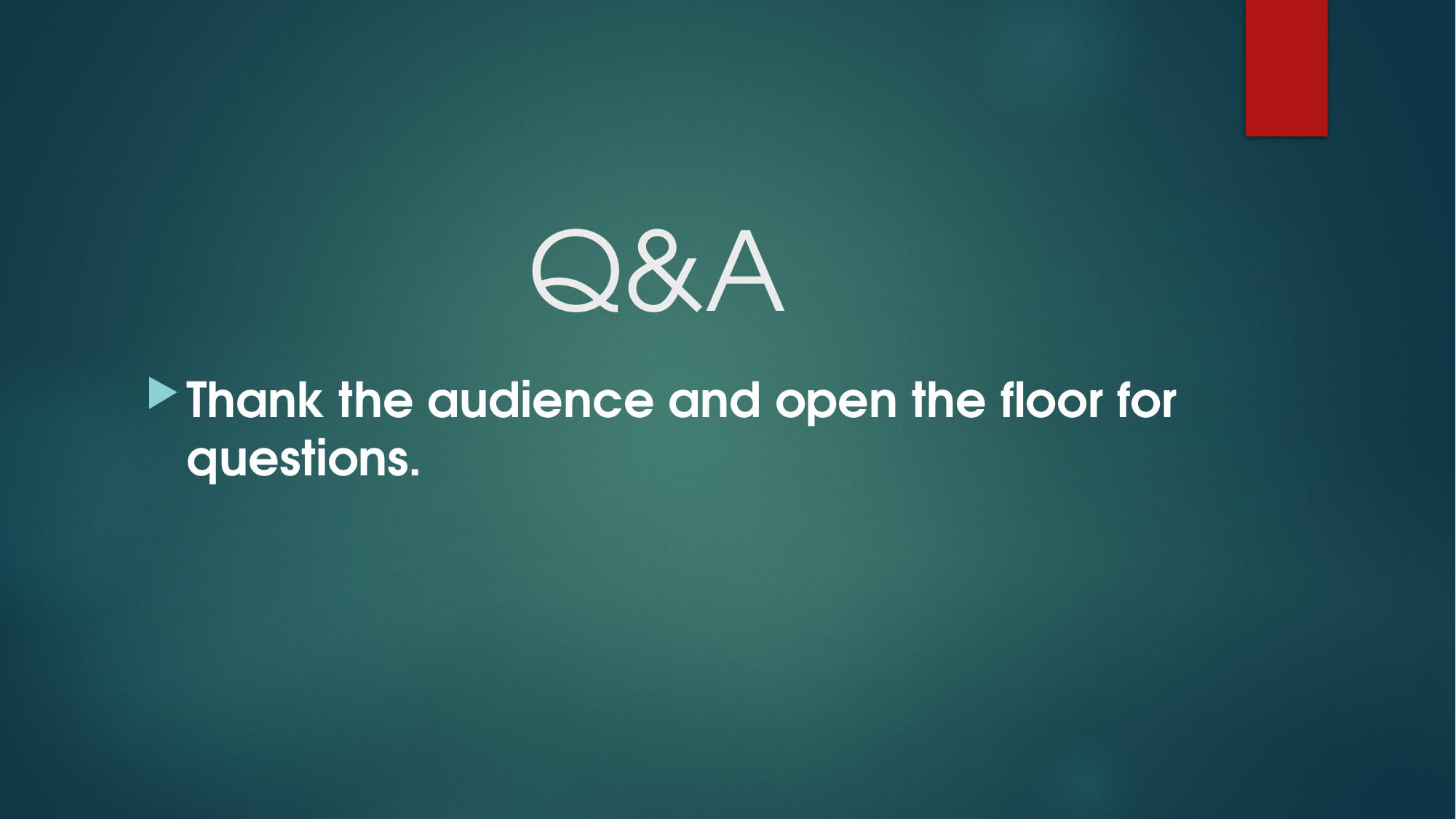

# Q&A
Thank the audience and open the floor for questions.